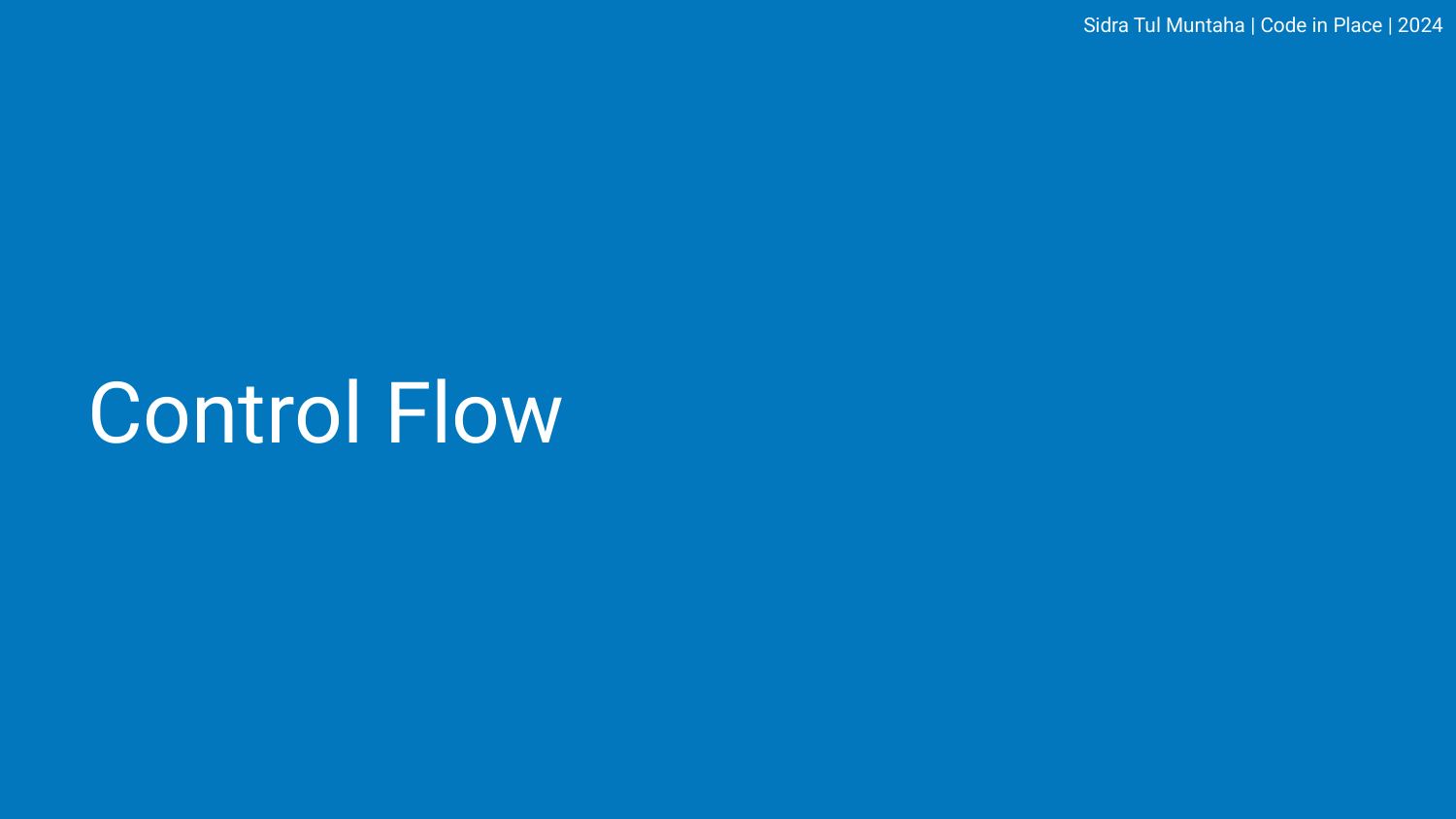

Sidra Tul Muntaha | Code in Place | 2024
# Control Flow